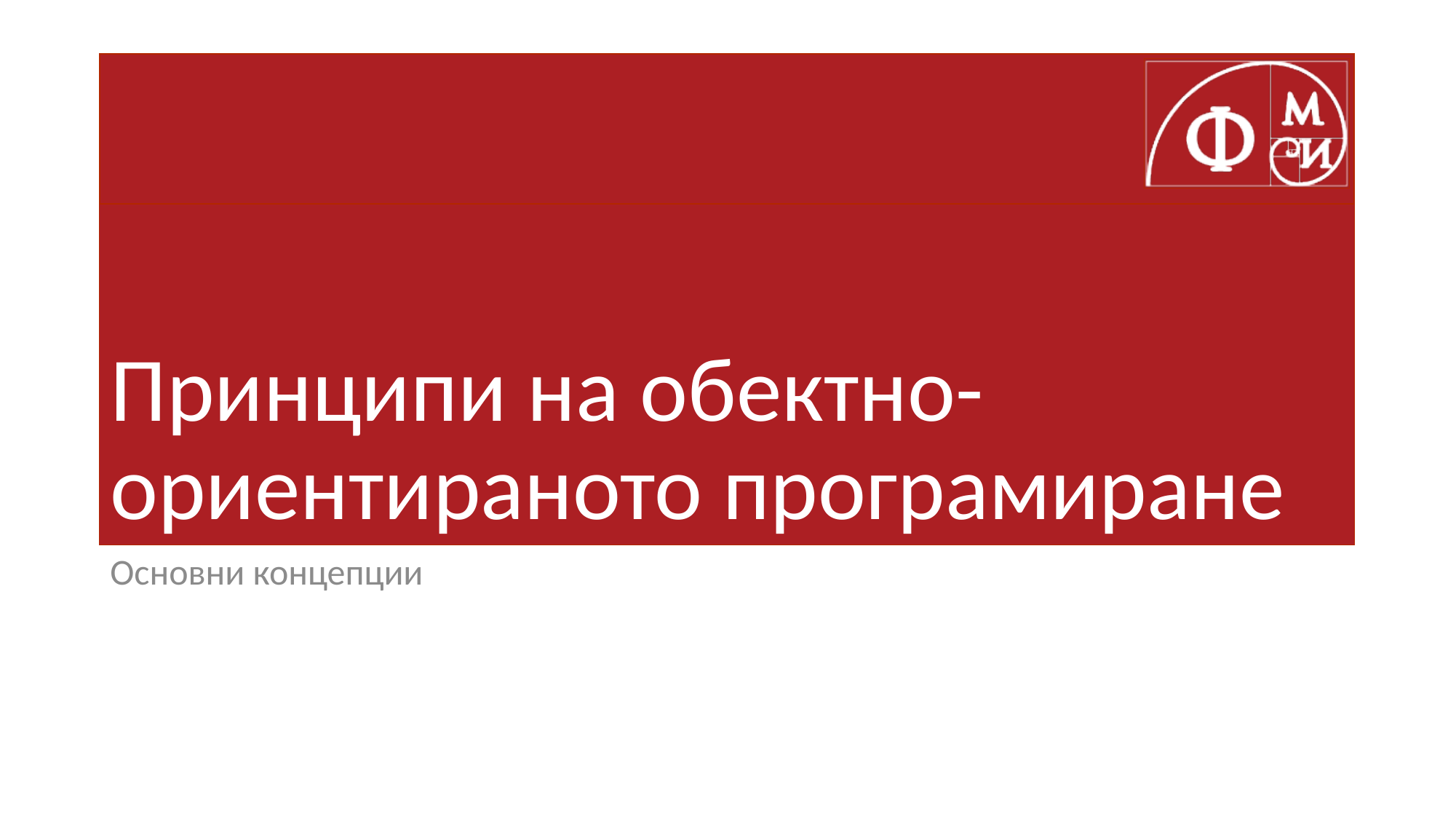

# Принципи на обектно-ориентираното програмиране
Основни концепции